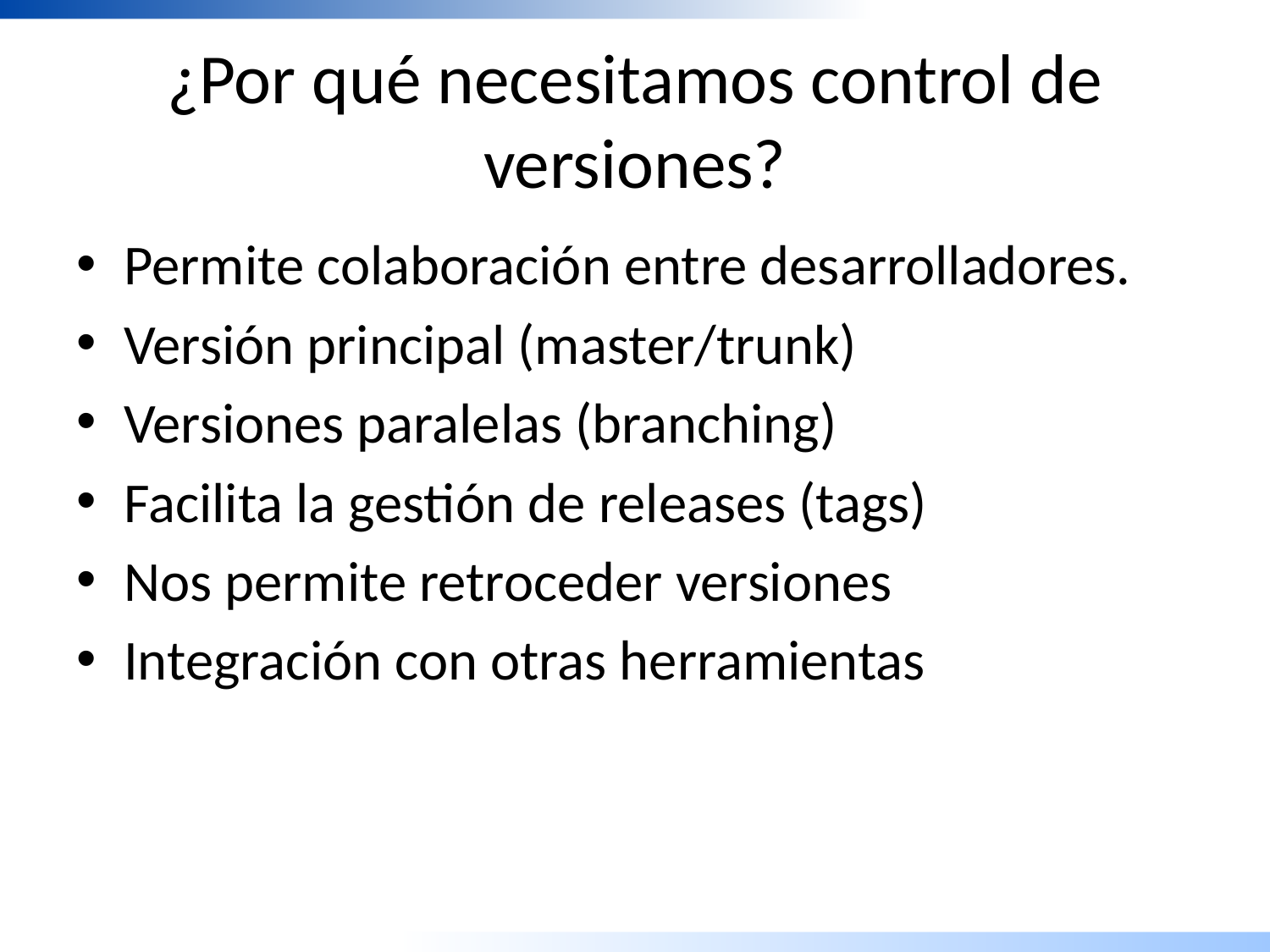

# ¿Por qué necesitamos control de versiones?
Permite colaboración entre desarrolladores.
Versión principal (master/trunk)
Versiones paralelas (branching)
Facilita la gestión de releases (tags)
Nos permite retroceder versiones
Integración con otras herramientas